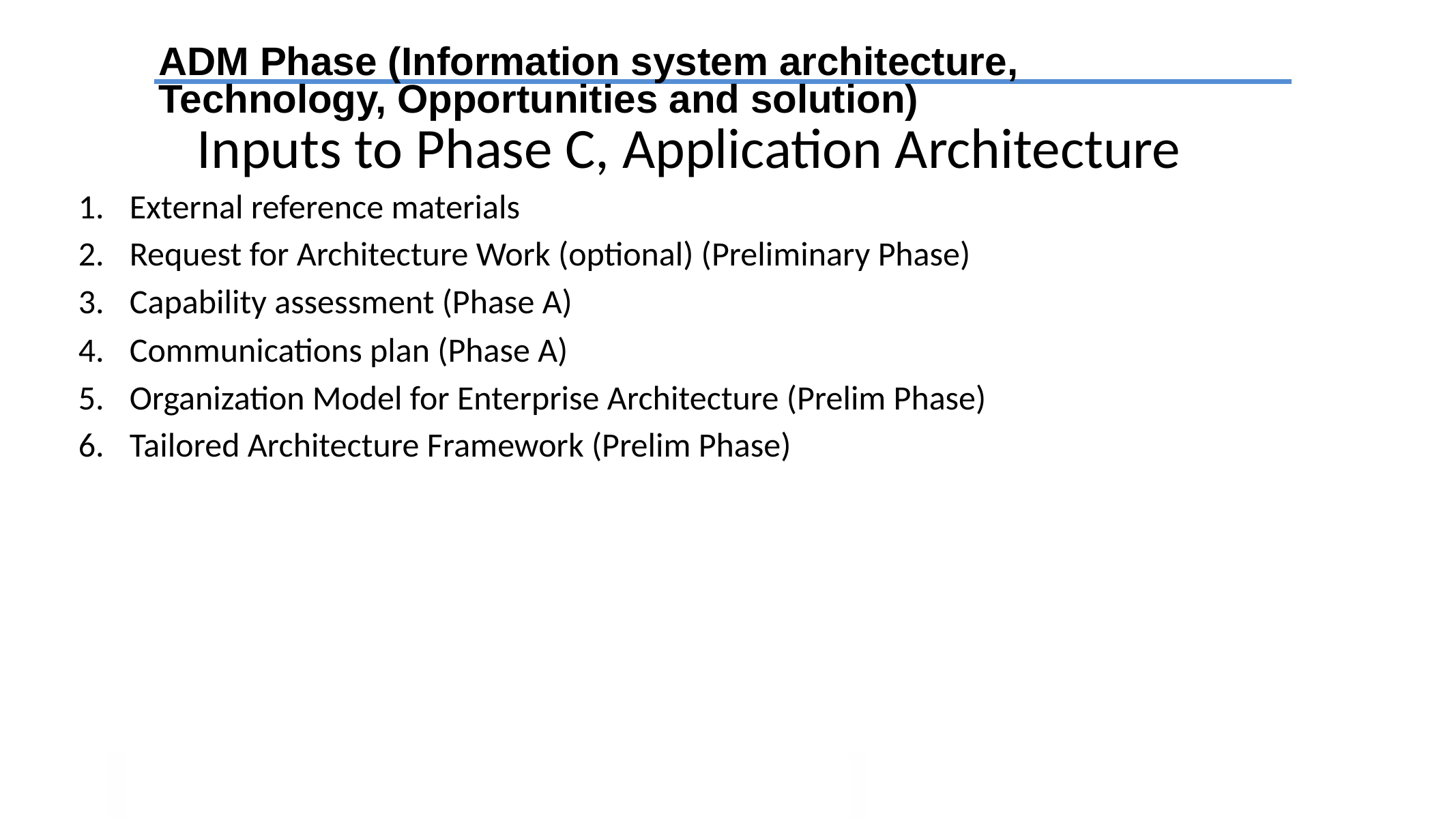

ADM Phase (Information system architecture, Technology, Opportunities and solution)

# Inputs to Phase C, Application Architecture
External reference materials
Request for Architecture Work (optional) (Preliminary Phase)
Capability assessment (Phase A)
Communications plan (Phase A)
Organization Model for Enterprise Architecture (Prelim Phase)
Tailored Architecture Framework (Prelim Phase)
TEXT
TEXT